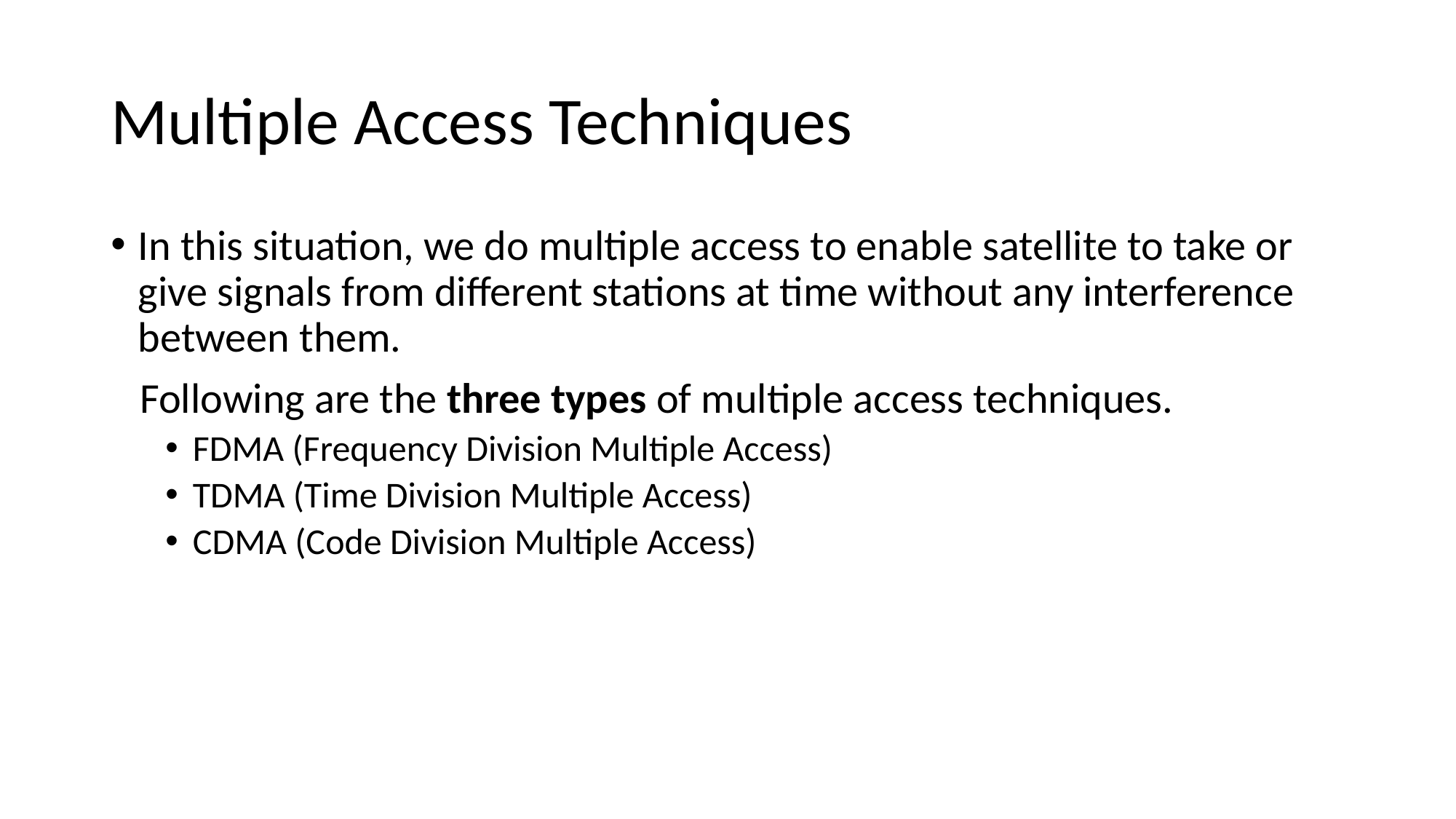

# Multiple Access Techniques
In this situation, we do multiple access to enable satellite to take or give signals from different stations at time without any interference between them.
   Following are the three types of multiple access techniques.
FDMA (Frequency Division Multiple Access)
TDMA (Time Division Multiple Access)
CDMA (Code Division Multiple Access)